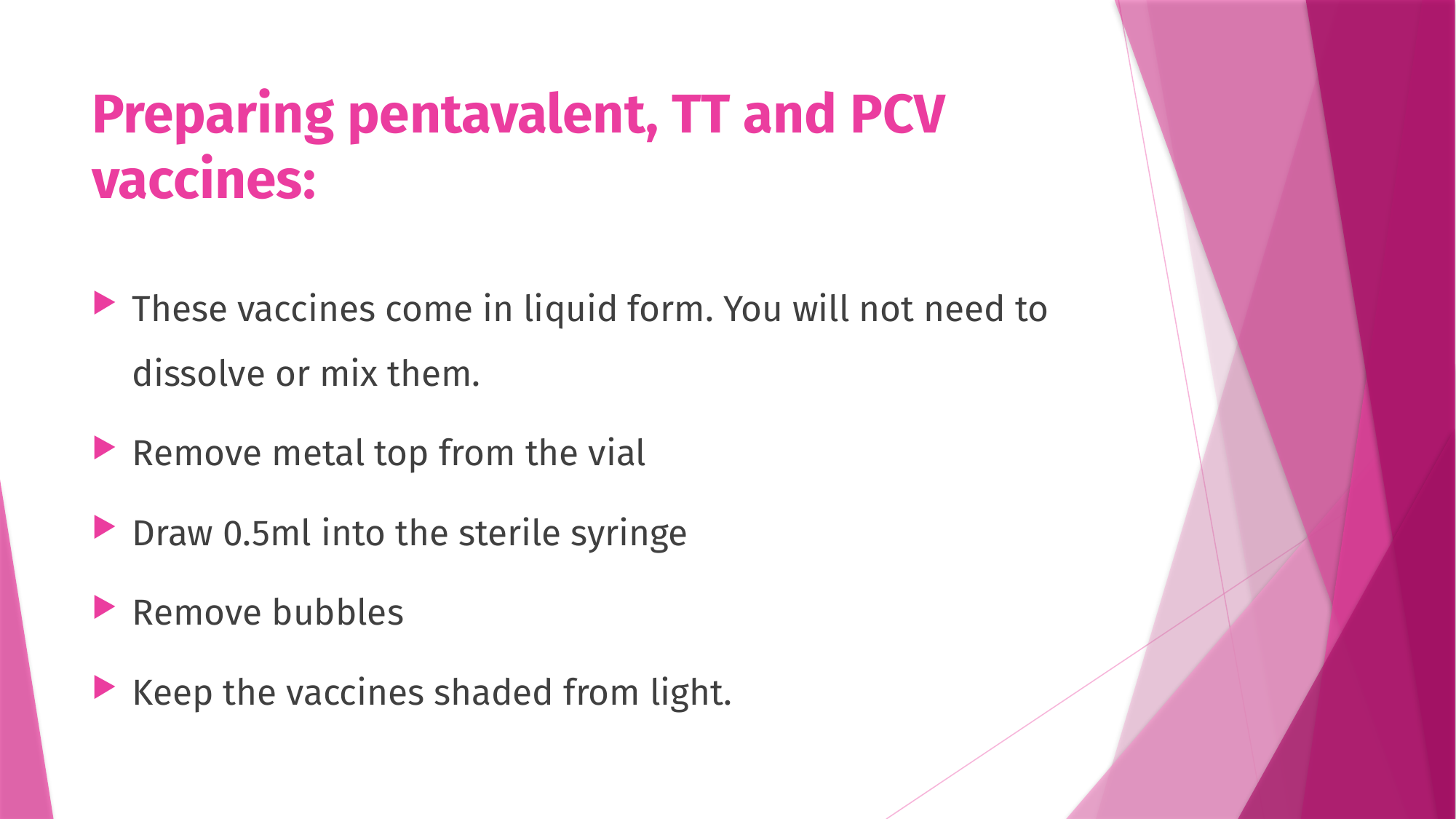

# Preparing pentavalent, TT and PCV vaccines:
These vaccines come in liquid form. You will not need to dissolve or mix them.
Remove metal top from the vial
Draw 0.5ml into the sterile syringe
Remove bubbles
Keep the vaccines shaded from light.